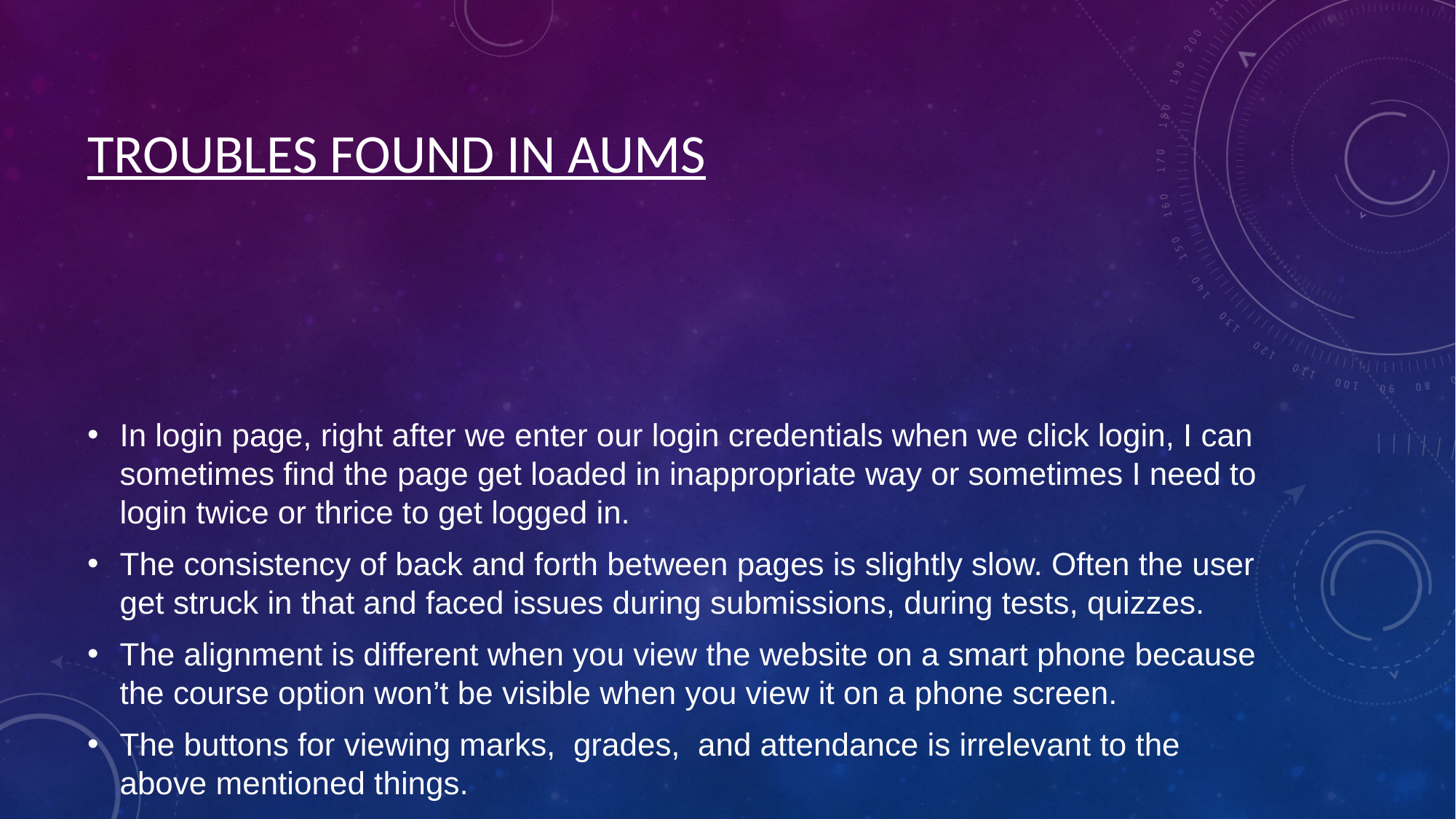

# troubles found in aums
In login page, right after we enter our login credentials when we click login, I can sometimes find the page get loaded in inappropriate way or sometimes I need to login twice or thrice to get logged in.
The consistency of back and forth between pages is slightly slow. Often the user get struck in that and faced issues during submissions, during tests, quizzes.
The alignment is different when you view the website on a smart phone because the course option won’t be visible when you view it on a phone screen.
The buttons for viewing marks,  grades,  and attendance is irrelevant to the above mentioned things.